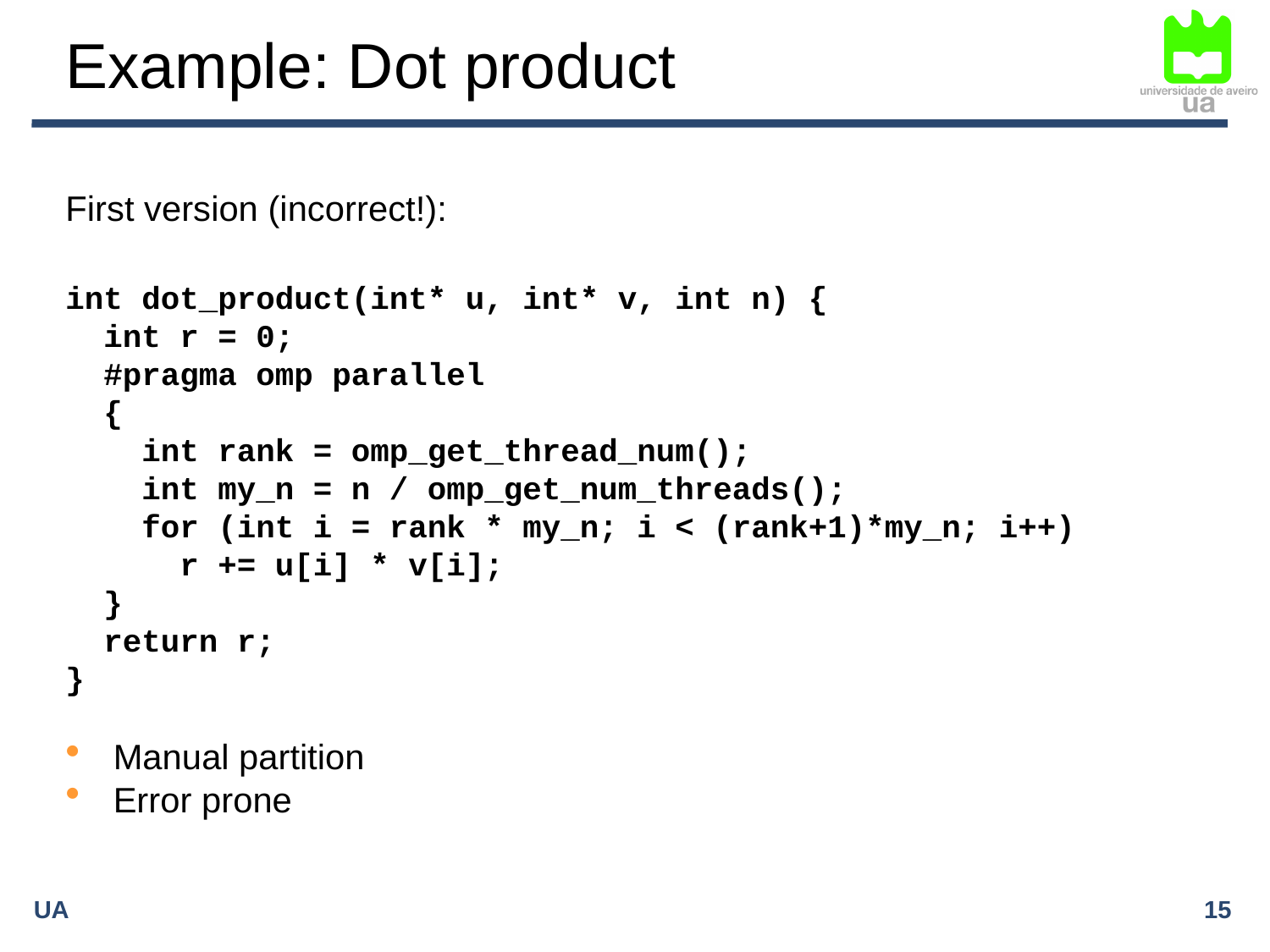

# Example: Dot product
First version (incorrect!):

int dot_product(int* u, int* v, int n) {
  int r = 0;
  #pragma omp parallel
  {
    int rank = omp_get_thread_num();
    int my_n = n / omp_get_num_threads();
    for (int i = rank * my_n; i < (rank+1)*my_n; i++)
      r += u[i] * v[i];
  }
  return r;
}

Manual partition
Error prone